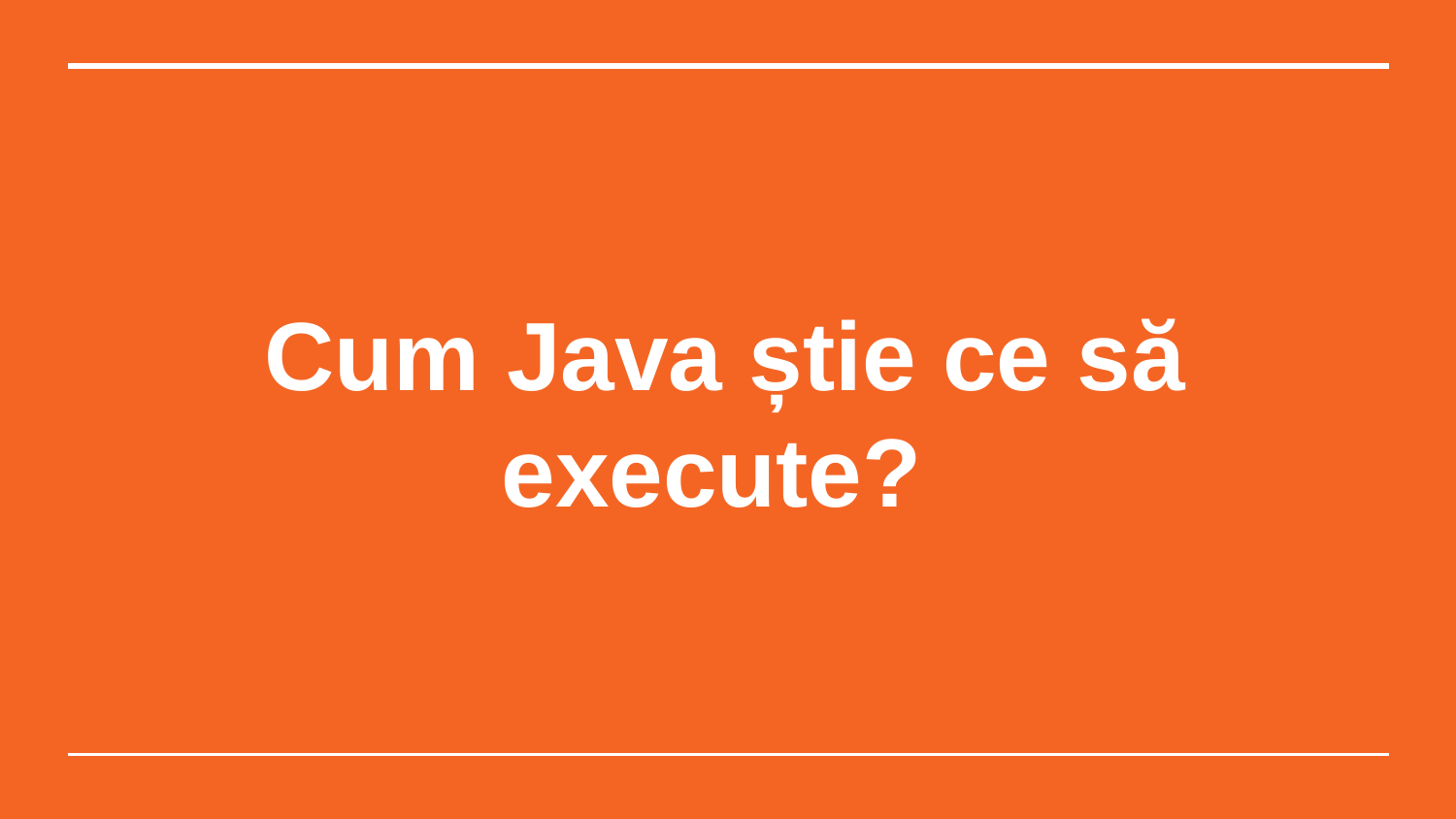

# Cum Java știe ce să execute?